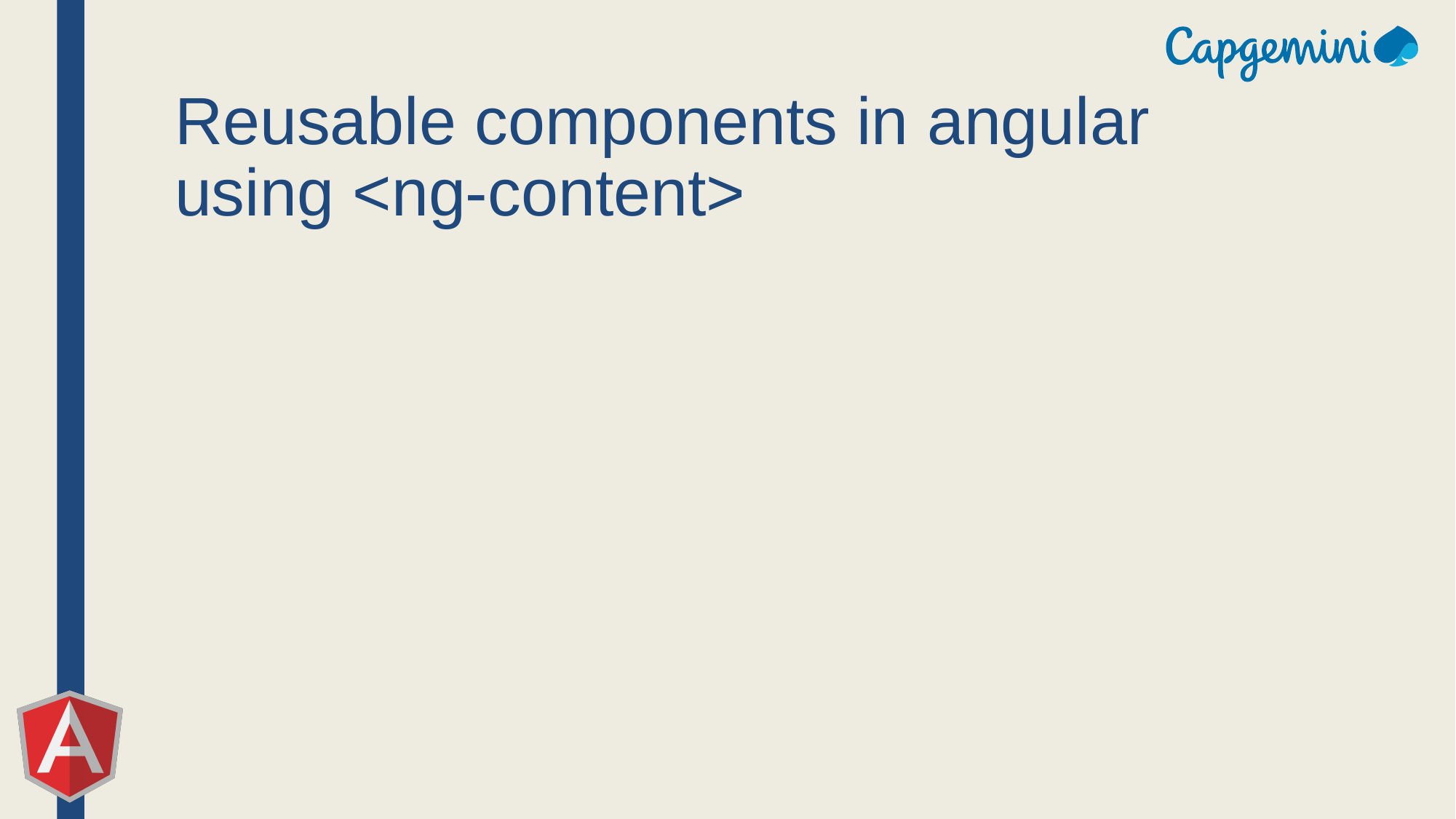

# Reusable components in angular using <ng-content>